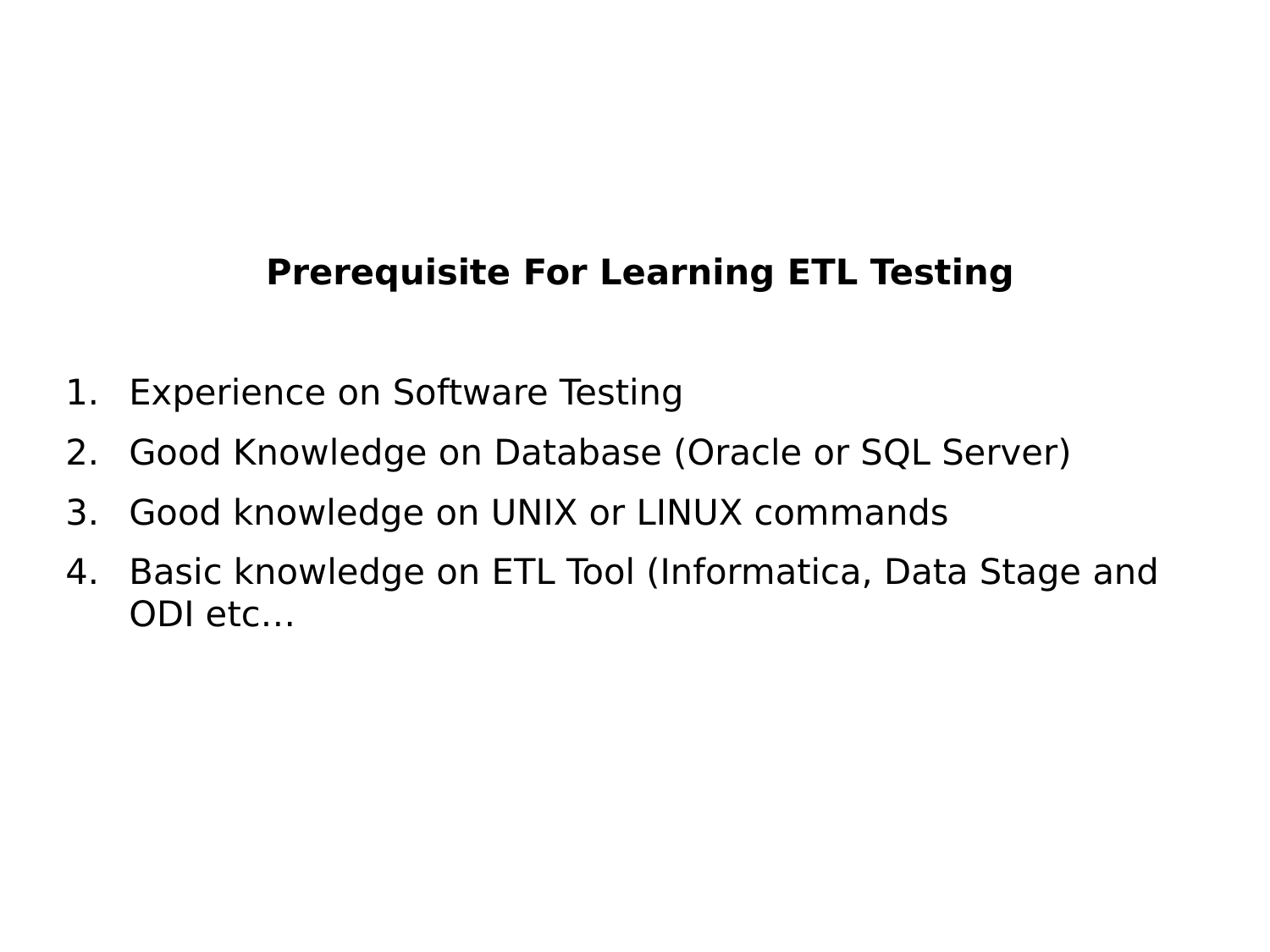

Prerequisite For Learning ETL Testing

Experience on Software Testing
Good Knowledge on Database (Oracle or SQL Server)
Good knowledge on UNIX or LINUX commands
Basic knowledge on ETL Tool (Informatica, Data Stage and ODI etc…